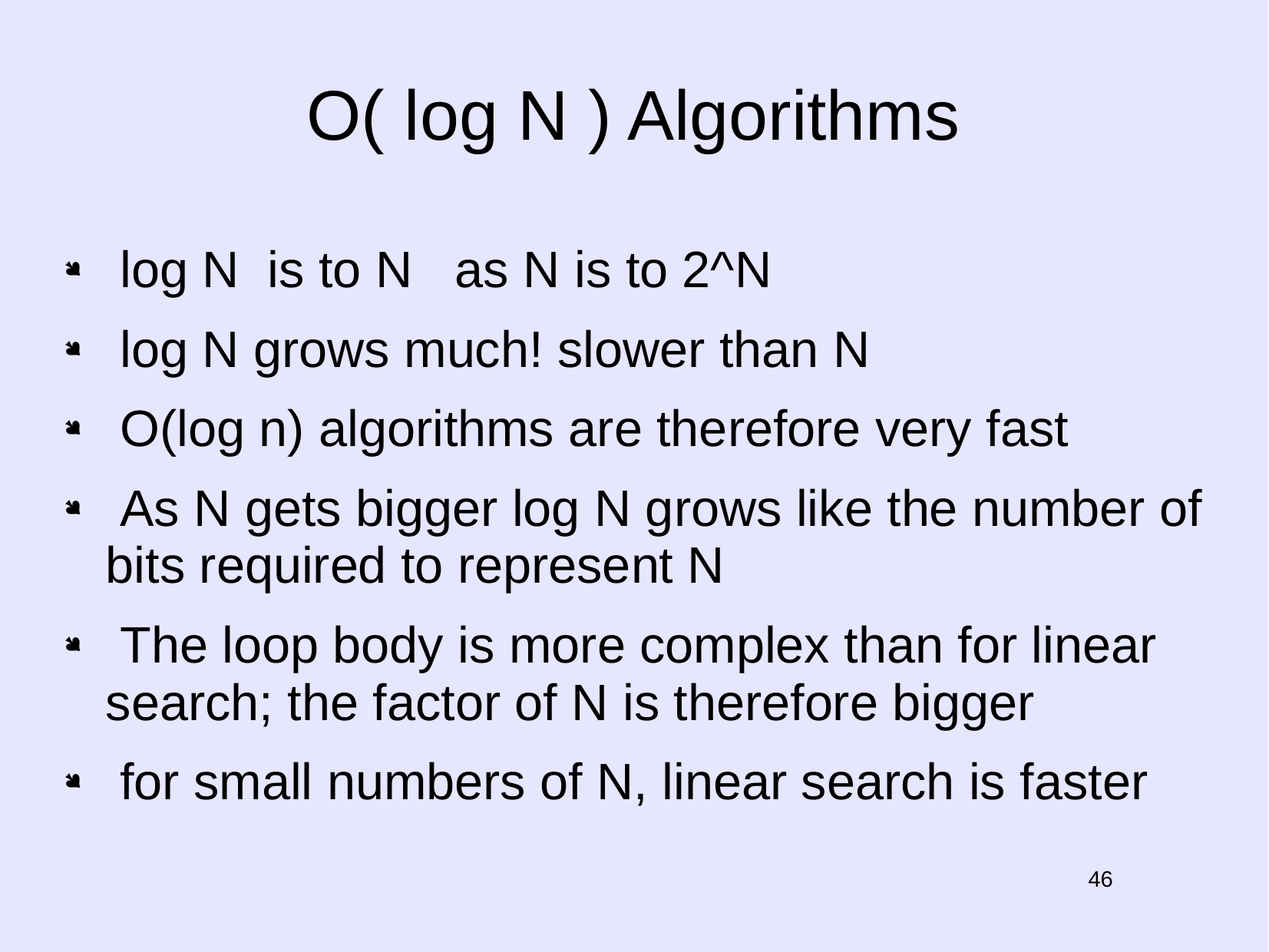

# O( log N ) Algorithms
 log N  is to N   as N is to 2^N
 log N grows much! slower than N
 O(log n) algorithms are therefore very fast
 As N gets bigger log N grows like the number of bits required to represent N
 The loop body is more complex than for linear search; the factor of N is therefore bigger
 for small numbers of N, linear search is faster
46